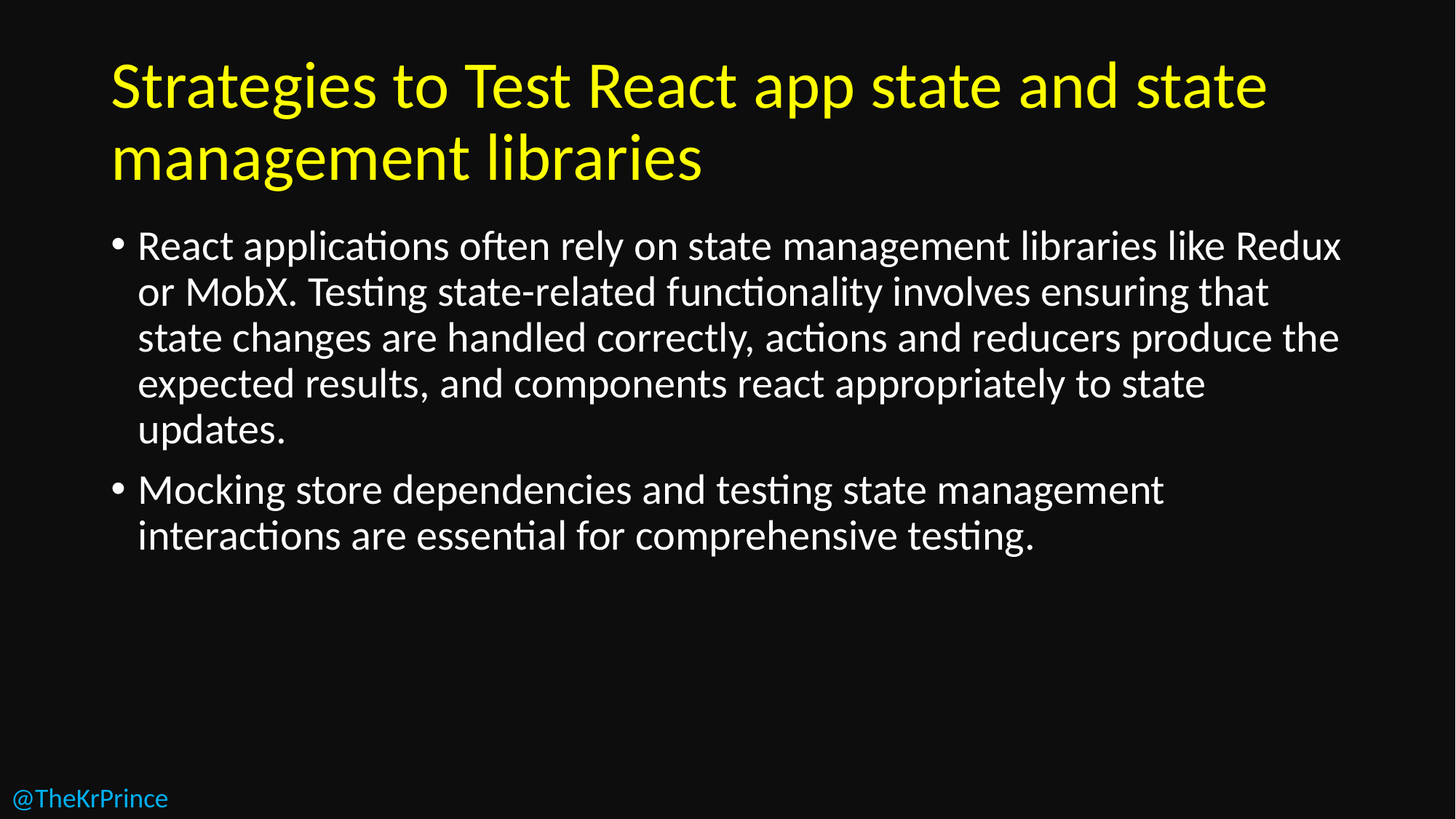

# Strategies to Test React app state and state management libraries
React applications often rely on state management libraries like Redux or MobX. Testing state-related functionality involves ensuring that state changes are handled correctly, actions and reducers produce the expected results, and components react appropriately to state updates.
Mocking store dependencies and testing state management interactions are essential for comprehensive testing.
@TheKrPrince